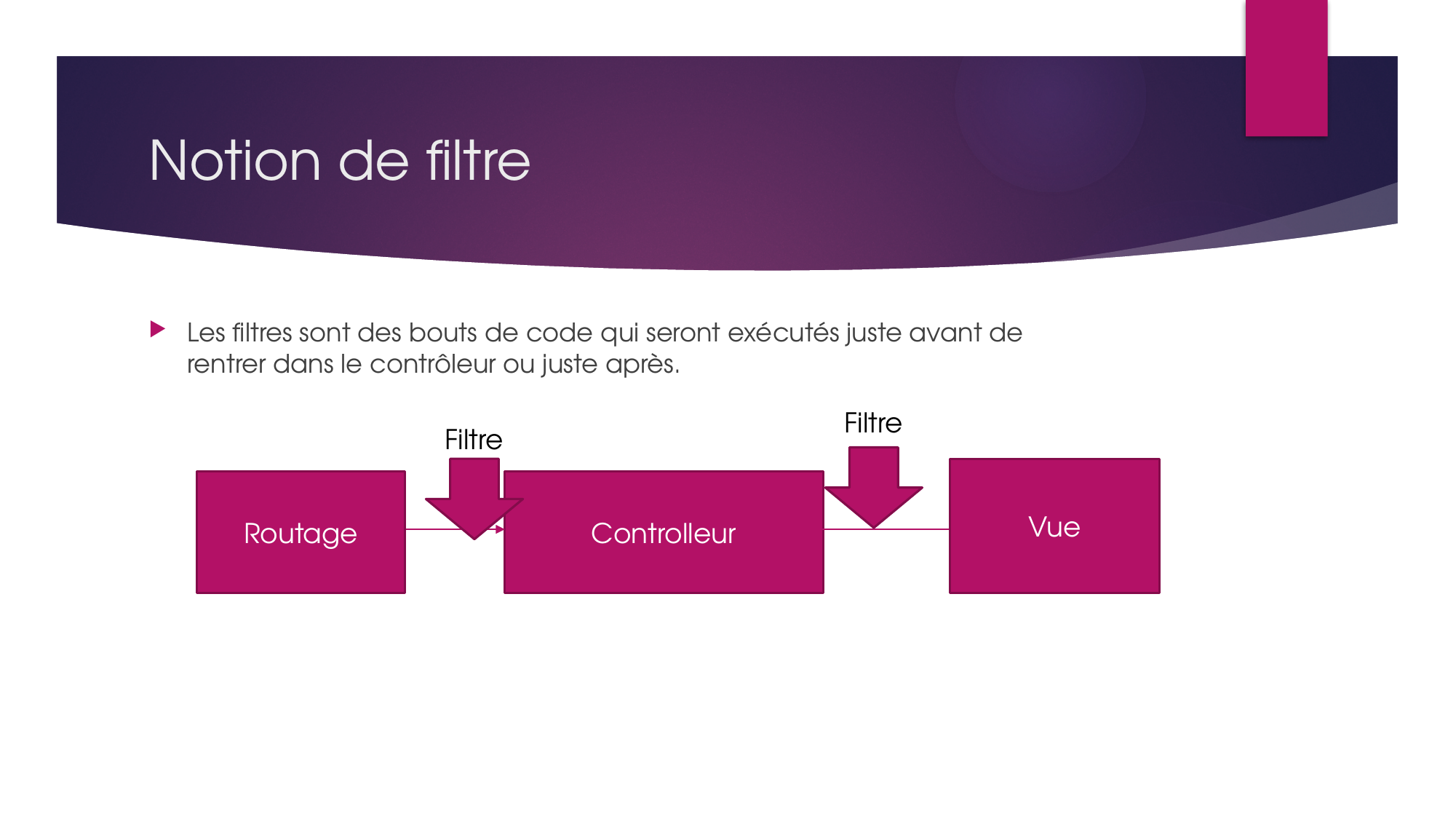

# Notion de filtre
Les filtres sont des bouts de code qui seront exécutés juste avant de rentrer dans le contrôleur ou juste après.

Filtre
Filtre

Vue
Routage
Controlleur